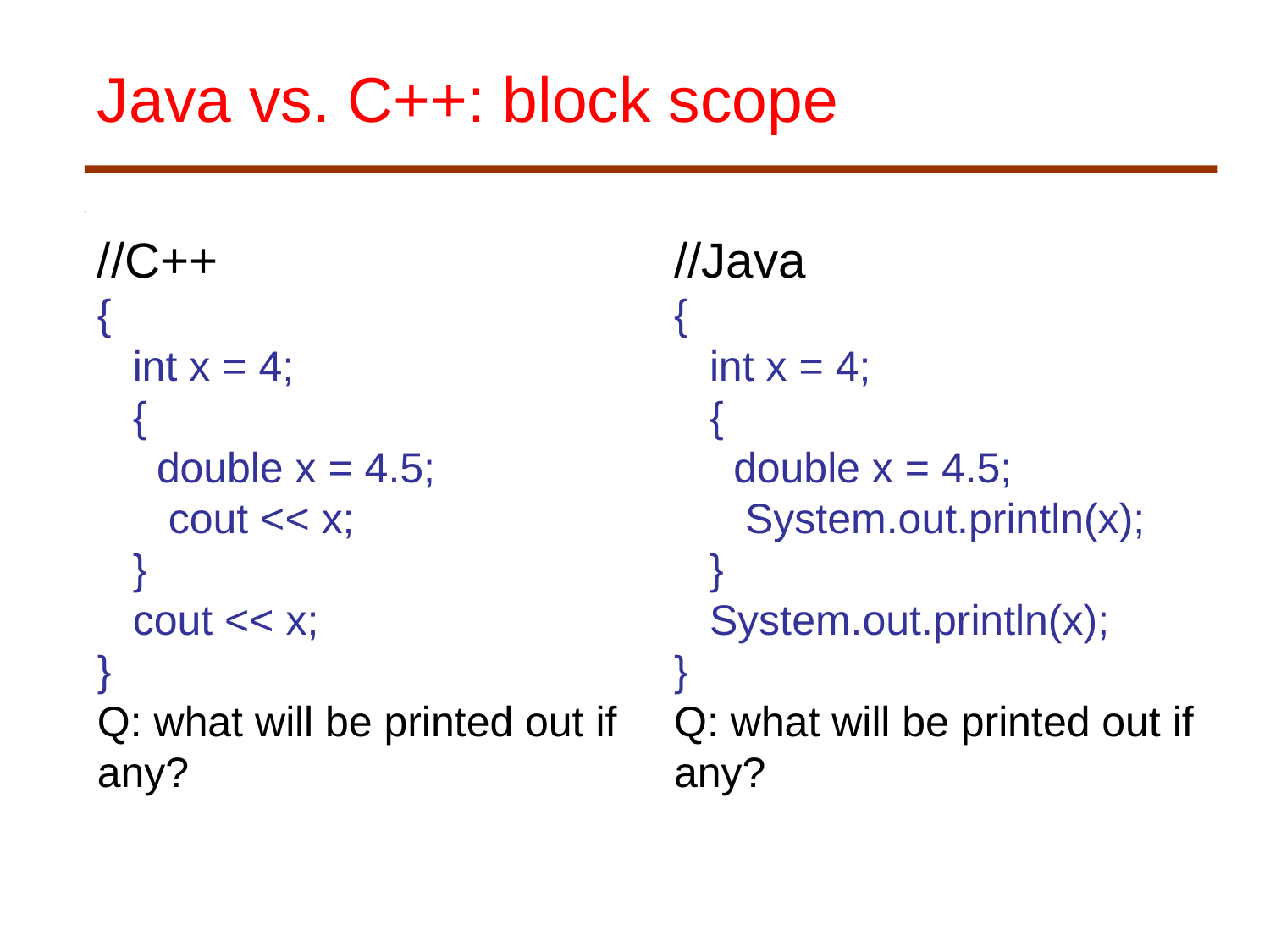

# Java vs. C++: block scope
//C++
{
   int x = 4;
   {
     double x = 4.5;
      cout << x;
   }
   cout << x;
}
Q: what will be printed out if any?
//Java
{
   int x = 4;
   {
     double x = 4.5;
      System.out.println(x);
   }
   System.out.println(x);
}
Q: what will be printed out if any?